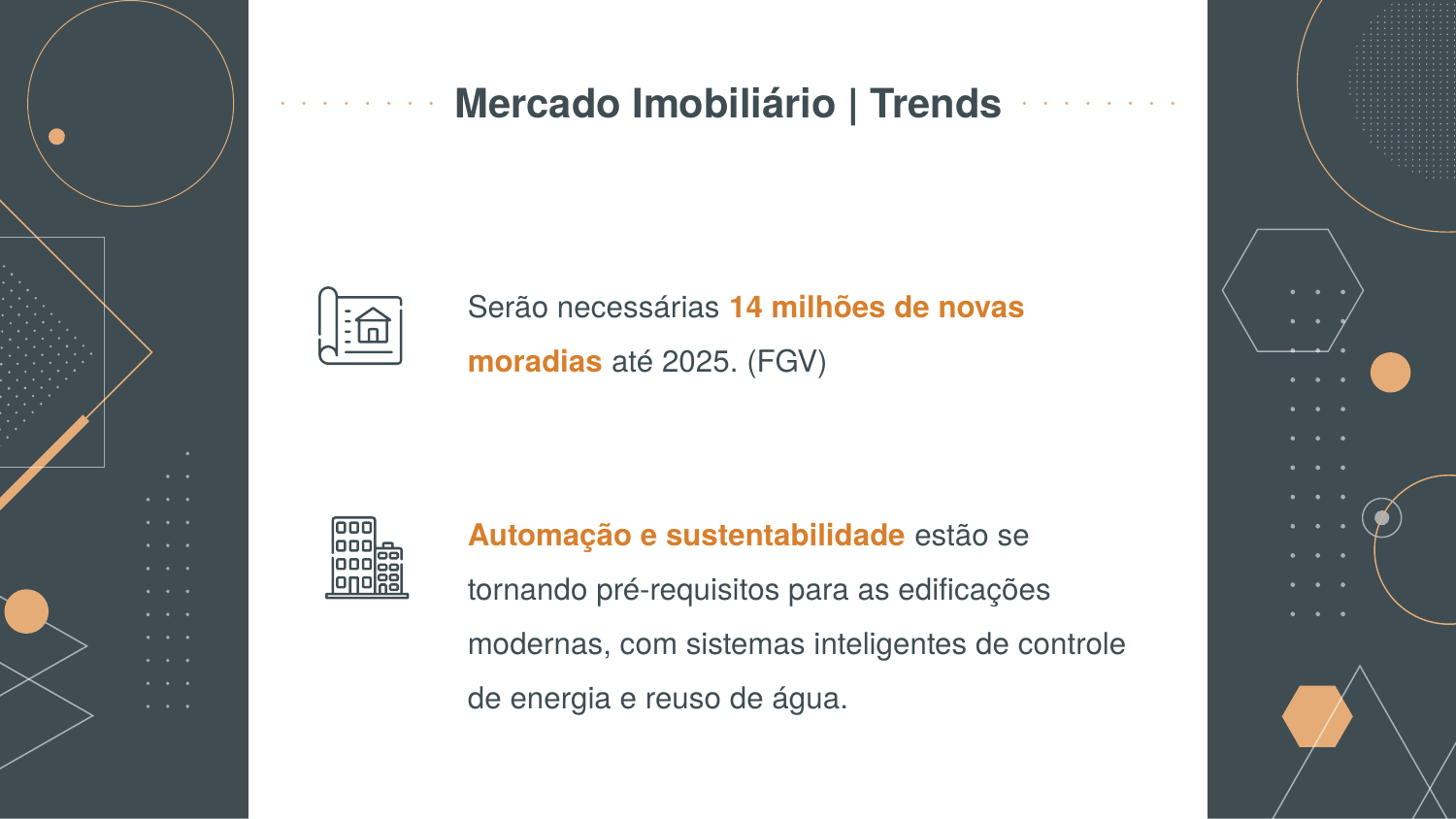

# Mercado Imobiliário | Trends

Serão necessárias 14 milhões de novas moradias até 2025. (FGV)

Automação e sustentabilidade estão se tornando pré-requisitos para as edificações modernas, com sistemas inteligentes de controle de energia e reuso de água.